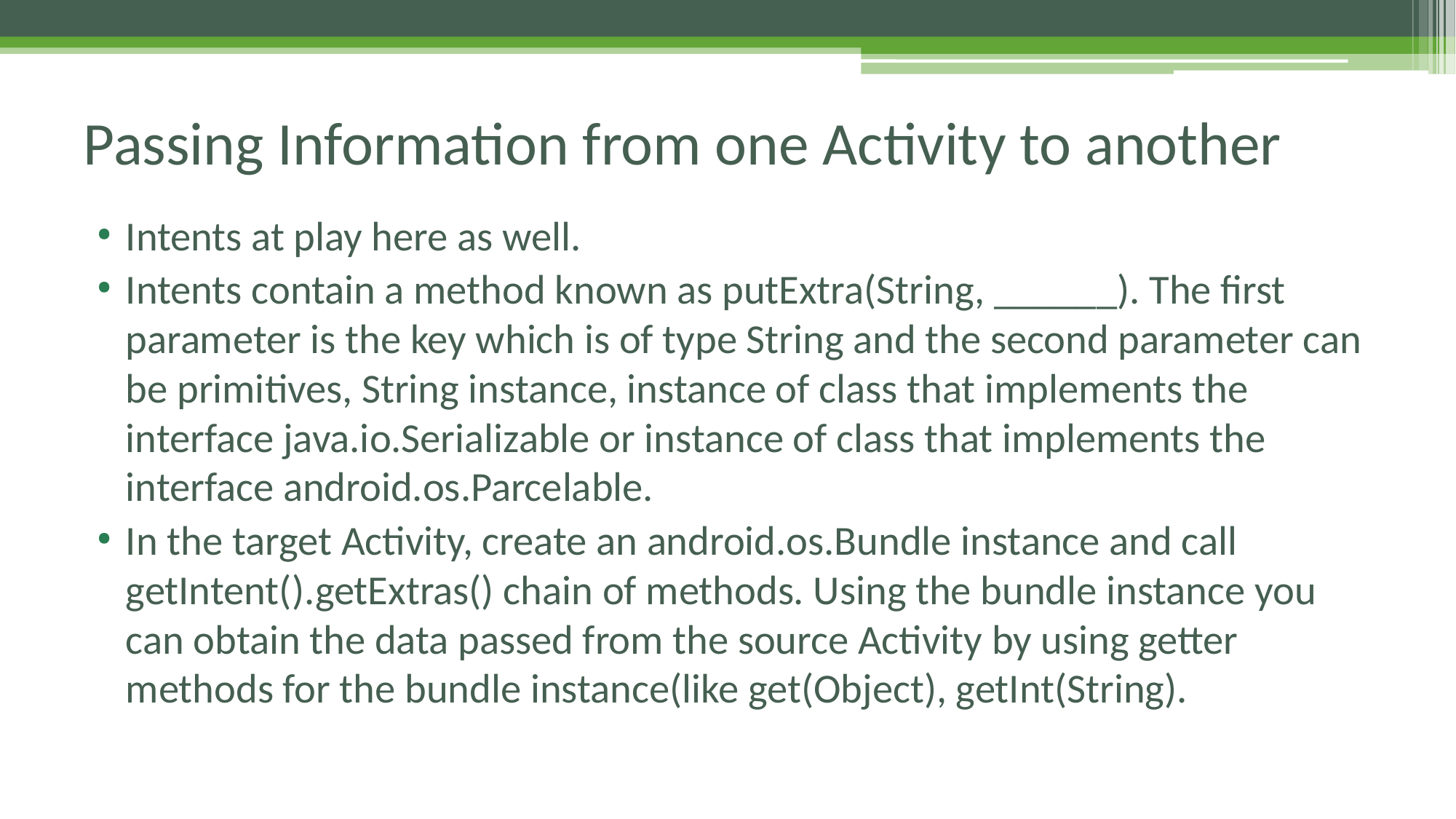

# Passing Information from one Activity to another
Intents at play here as well.
Intents contain a method known as putExtra(String, ______). The first parameter is the key which is of type String and the second parameter can be primitives, String instance, instance of class that implements the interface java.io.Serializable or instance of class that implements the interface android.os.Parcelable.
In the target Activity, create an android.os.Bundle instance and call getIntent().getExtras() chain of methods. Using the bundle instance you can obtain the data passed from the source Activity by using getter methods for the bundle instance(like get(Object), getInt(String).